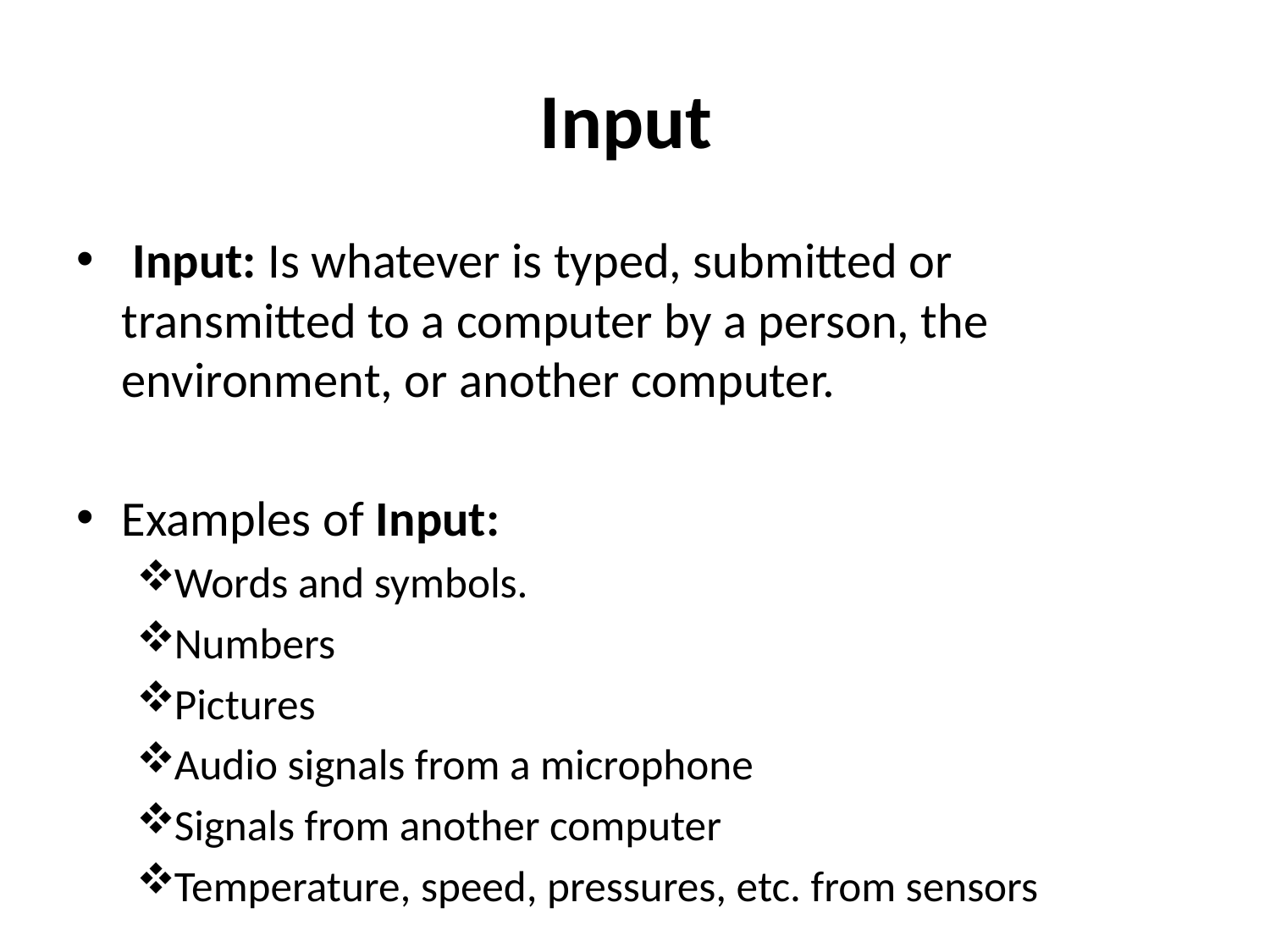

# Input
 Input: Is whatever is typed, submitted or transmitted to a computer by a person, the environment, or another computer.

Examples of Input:
Words and symbols.
Numbers
Pictures
Audio signals from a microphone
Signals from another computer
Temperature, speed, pressures, etc. from sensors